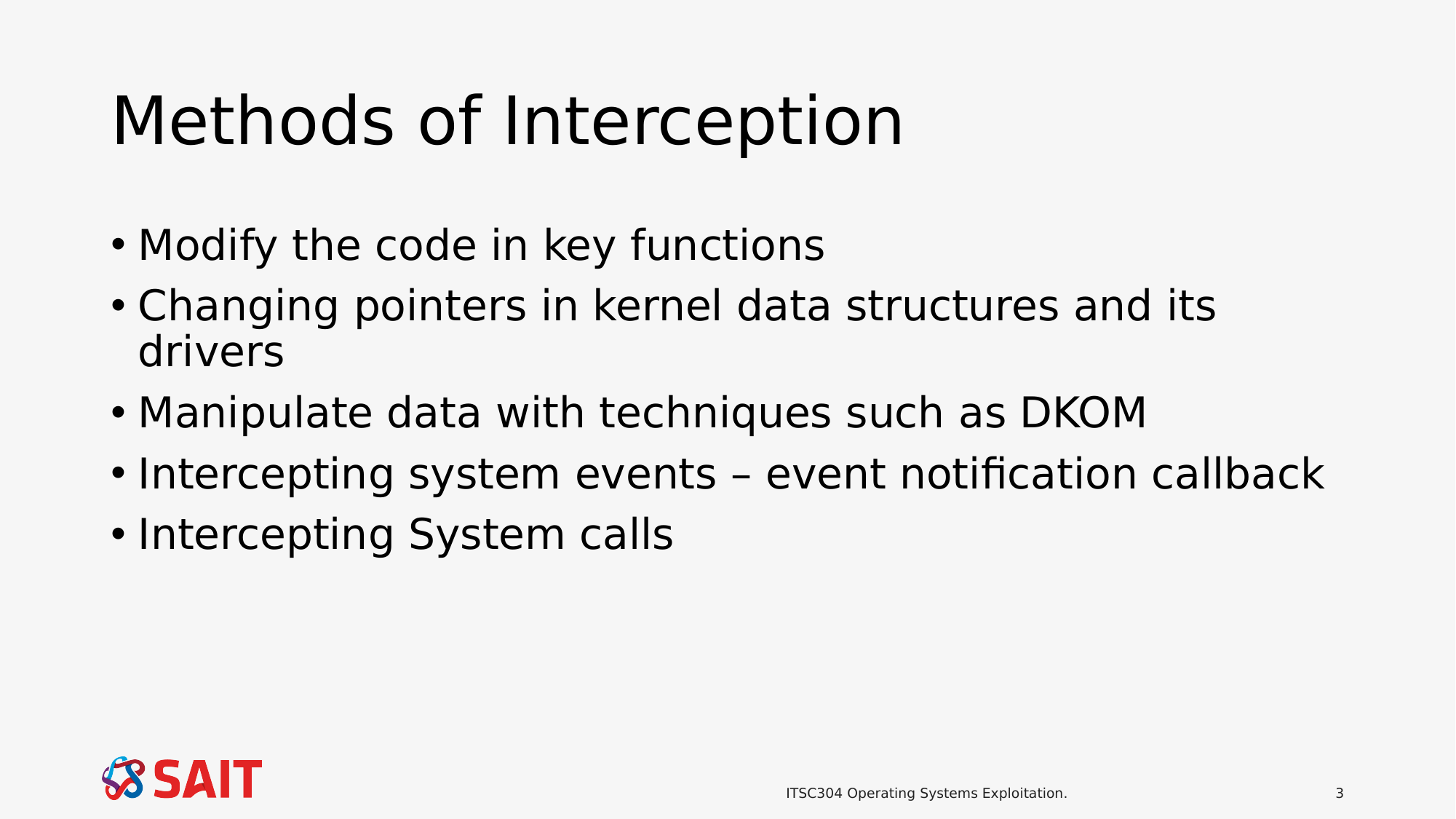

# Methods of Interception
Modify the code in key functions
Changing pointers in kernel data structures and its drivers
Manipulate data with techniques such as DKOM
Intercepting system events – event notification callback
Intercepting System calls

ITSC304 Operating Systems Exploitation.
3